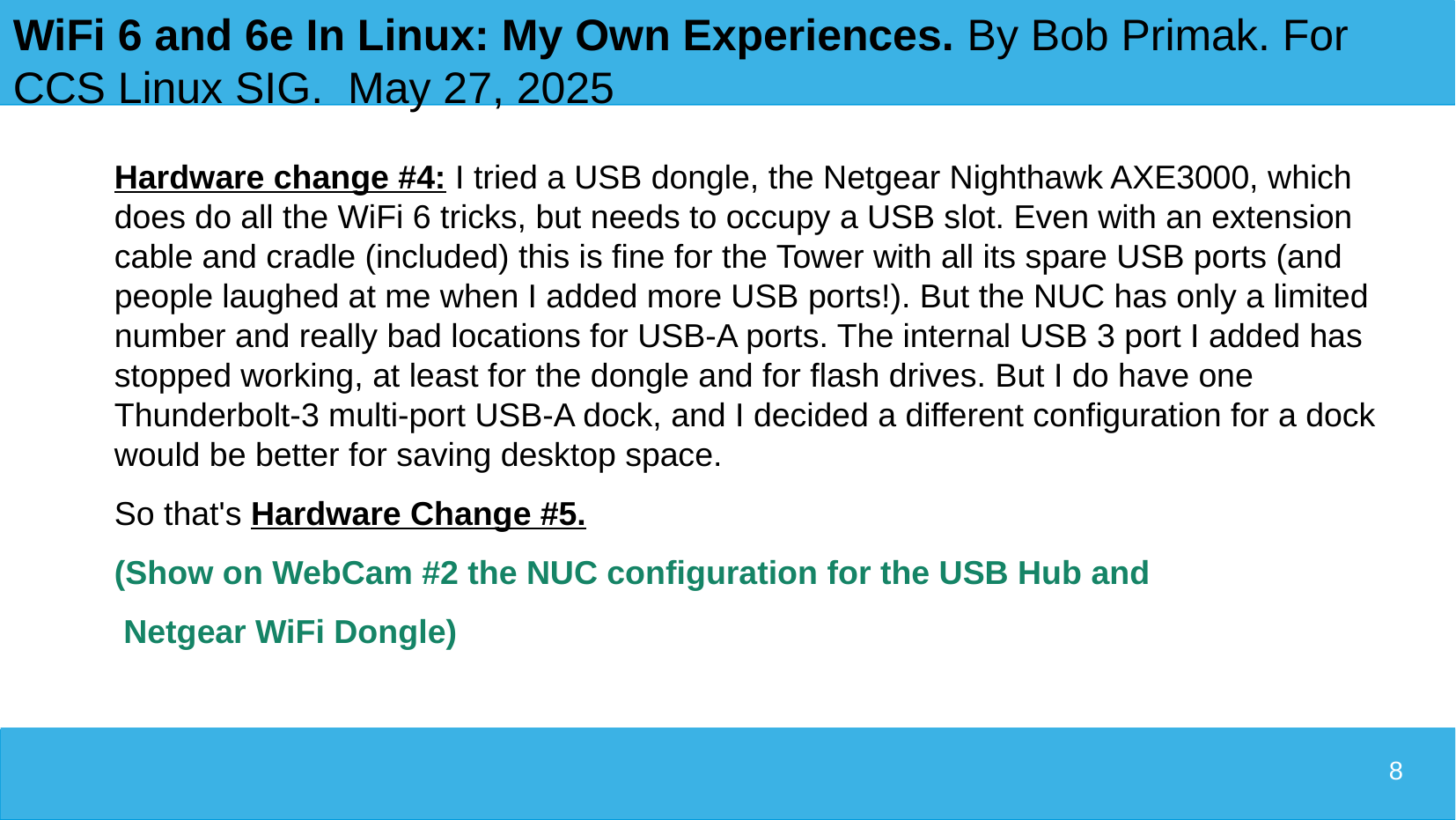

WiFi 6 and 6e In Linux: My Own Experiences. By Bob Primak. For CCS Linux SIG.  May 27, 2025
8
# Hardware change #4: I tried a USB dongle, the Netgear Nighthawk AXE3000, which does do all the WiFi 6 tricks, but needs to occupy a USB slot. Even with an extension cable and cradle (included) this is fine for the Tower with all its spare USB ports (and people laughed at me when I added more USB ports!). But the NUC has only a limited number and really bad locations for USB-A ports. The internal USB 3 port I added has stopped working, at least for the dongle and for flash drives. But I do have one Thunderbolt-3 multi-port USB-A dock, and I decided a different configuration for a dock would be better for saving desktop space.
So that's Hardware Change #5.
(Show on WebCam #2 the NUC configuration for the USB Hub and
 Netgear WiFi Dongle)